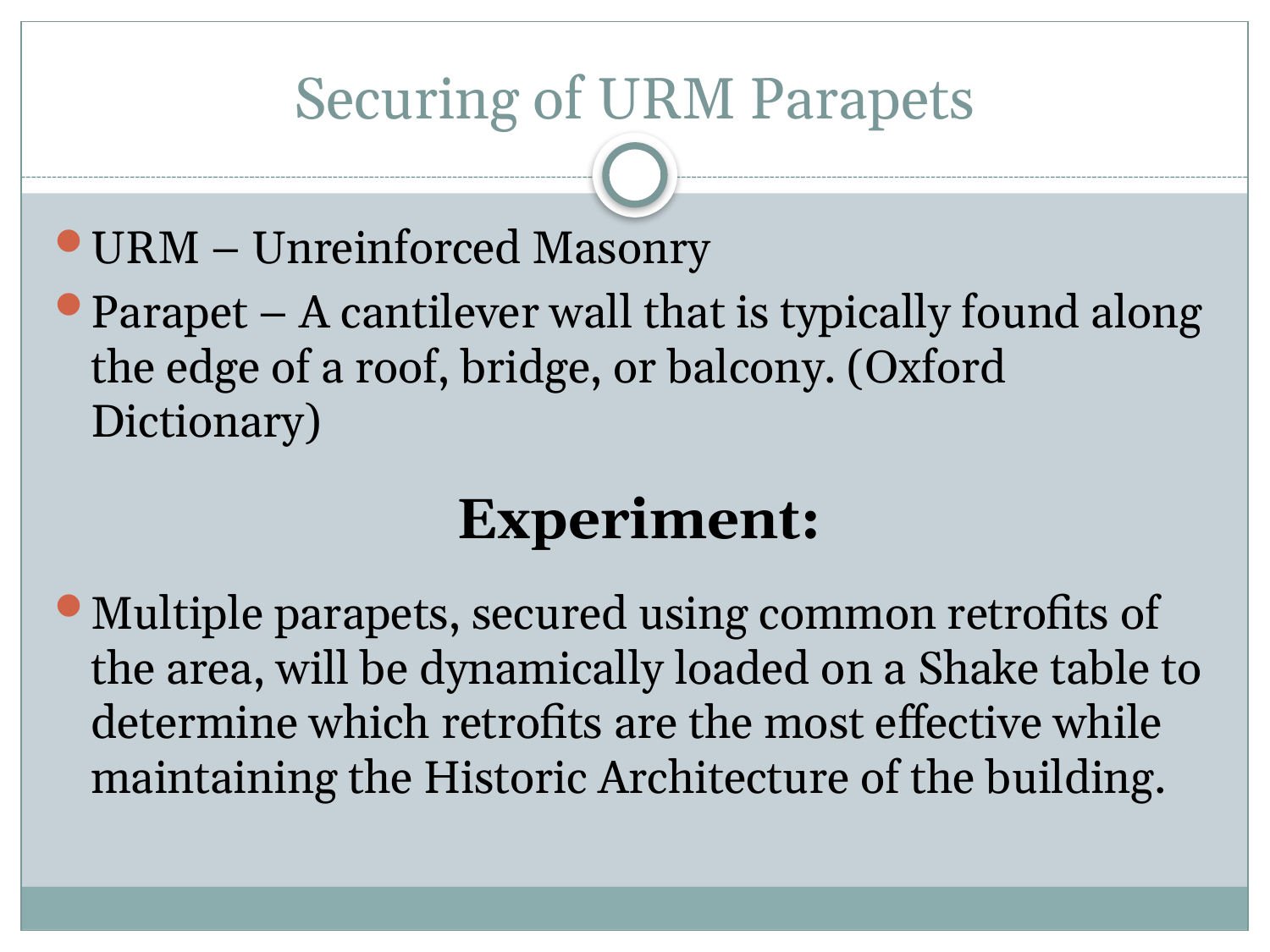

# Securing of URM Parapets
URM – Unreinforced Masonry
Parapet – A cantilever wall that is typically found along the edge of a roof, bridge, or balcony. (Oxford Dictionary)

Multiple parapets, secured using common retrofits of the area, will be dynamically loaded on a Shake table to determine which retrofits are the most effective while maintaining the Historic Architecture of the building.

Experiment: